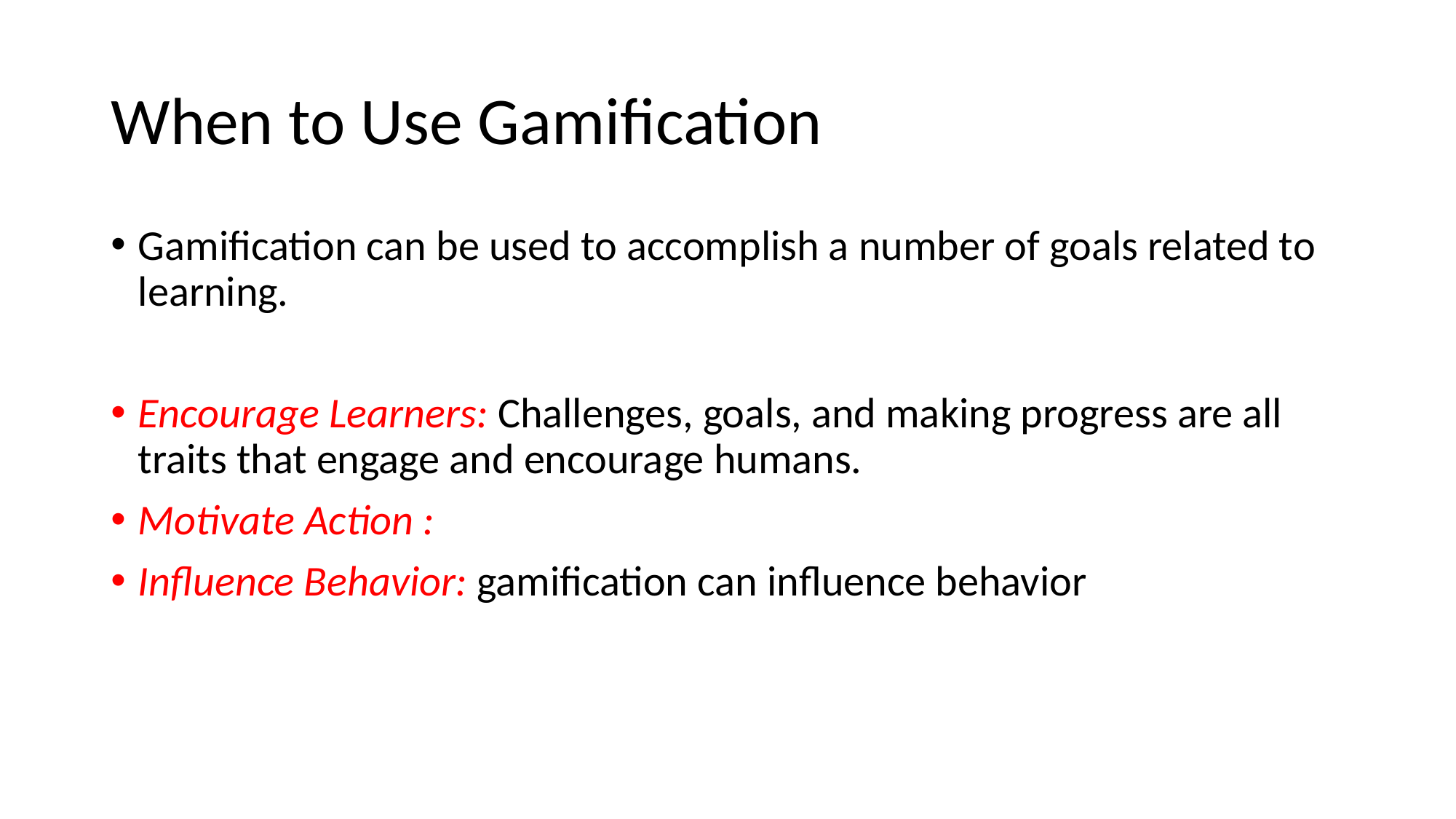

# When to Use Gamification
Gamification can be used to accomplish a number of goals related to learning.

Encourage Learners: Challenges, goals, and making progress are all traits that engage and encourage humans.
Motivate Action :
Influence Behavior: gamification can influence behavior